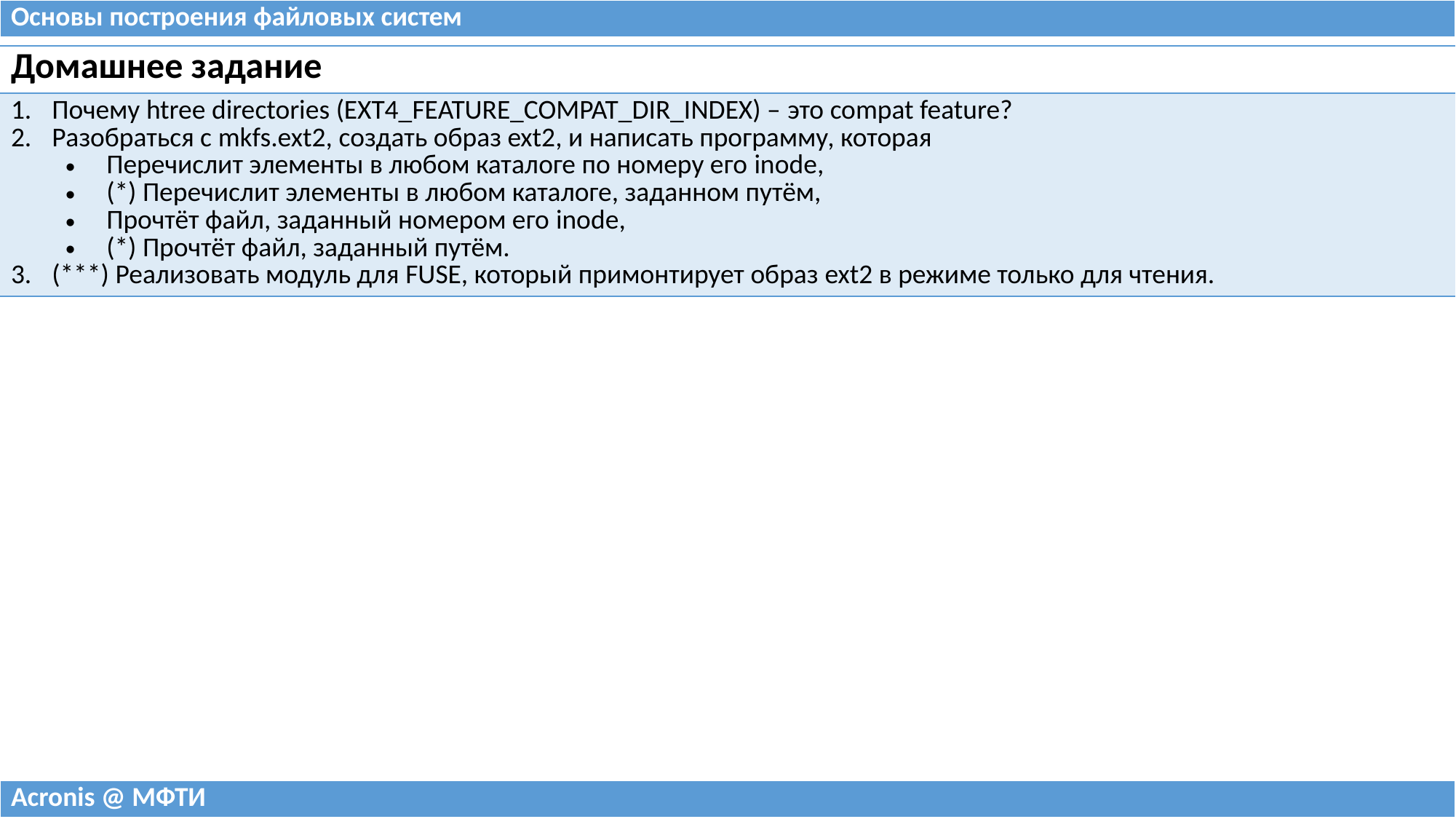

| Основы построения файловых систем |
| --- |
| Домашнее задание |
| --- |
| Почему htree directories (EXT4\_FEATURE\_COMPAT\_DIR\_INDEX) – это compat feature? Разобраться с mkfs.ext2, создать образ ext2, и написать программу, которая Перечислит элементы в любом каталоге по номеру его inode, (\*) Перечислит элементы в любом каталоге, заданном путём, Прочтёт файл, заданный номером его inode, (\*) Прочтёт файл, заданный путём. (\*\*\*) Реализовать модуль для FUSE, который примонтирует образ ext2 в режиме только для чтения. |
| Acronis @ МФТИ |
| --- |